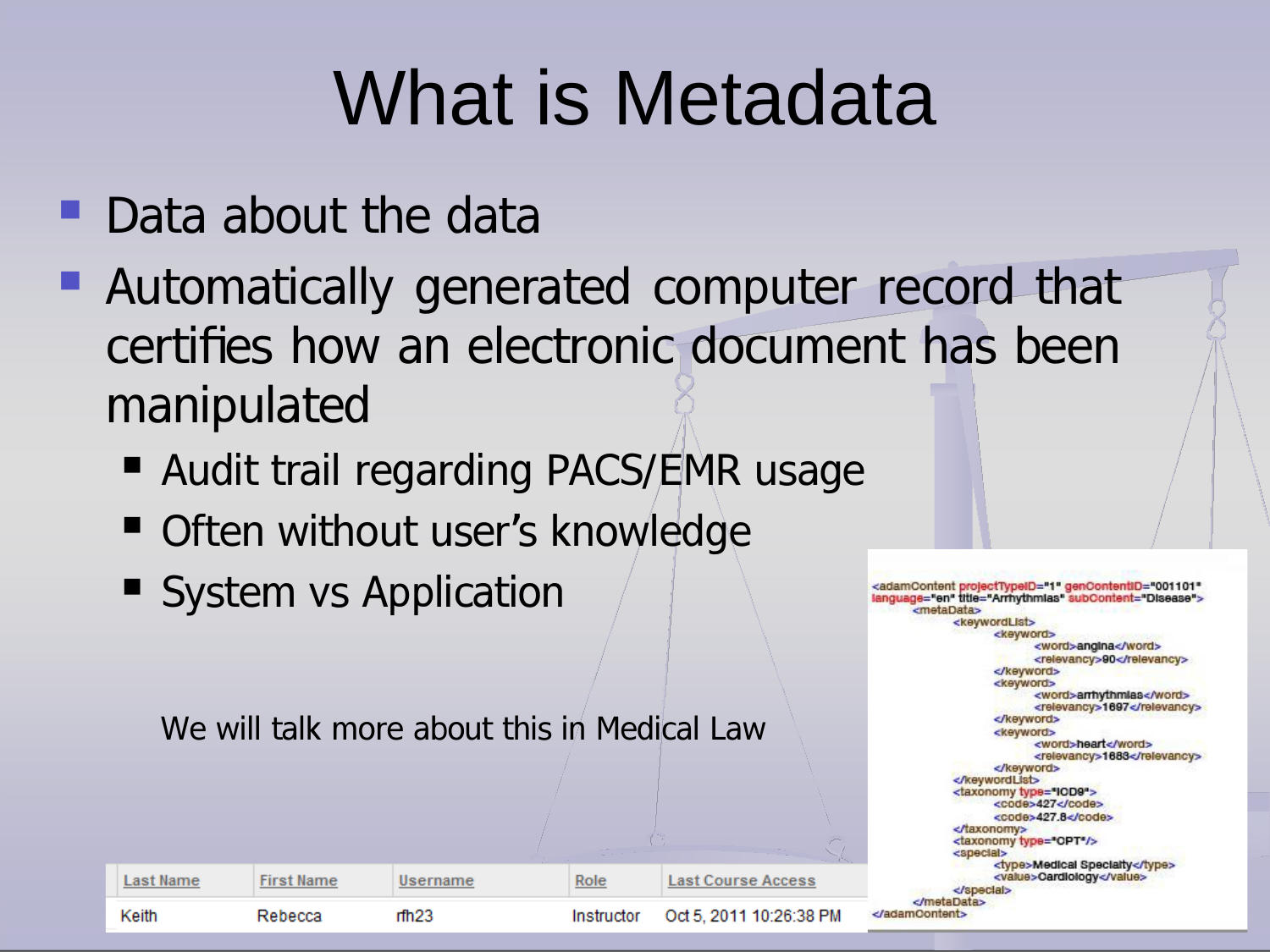

# What is Metadata
Data about the data
Automatically generated computer record that certifies how an electronic document has been manipulated
Audit trail regarding PACS/EMR usage
Often without user’s knowledge
System vs Application

We will talk more about this in Medical Law